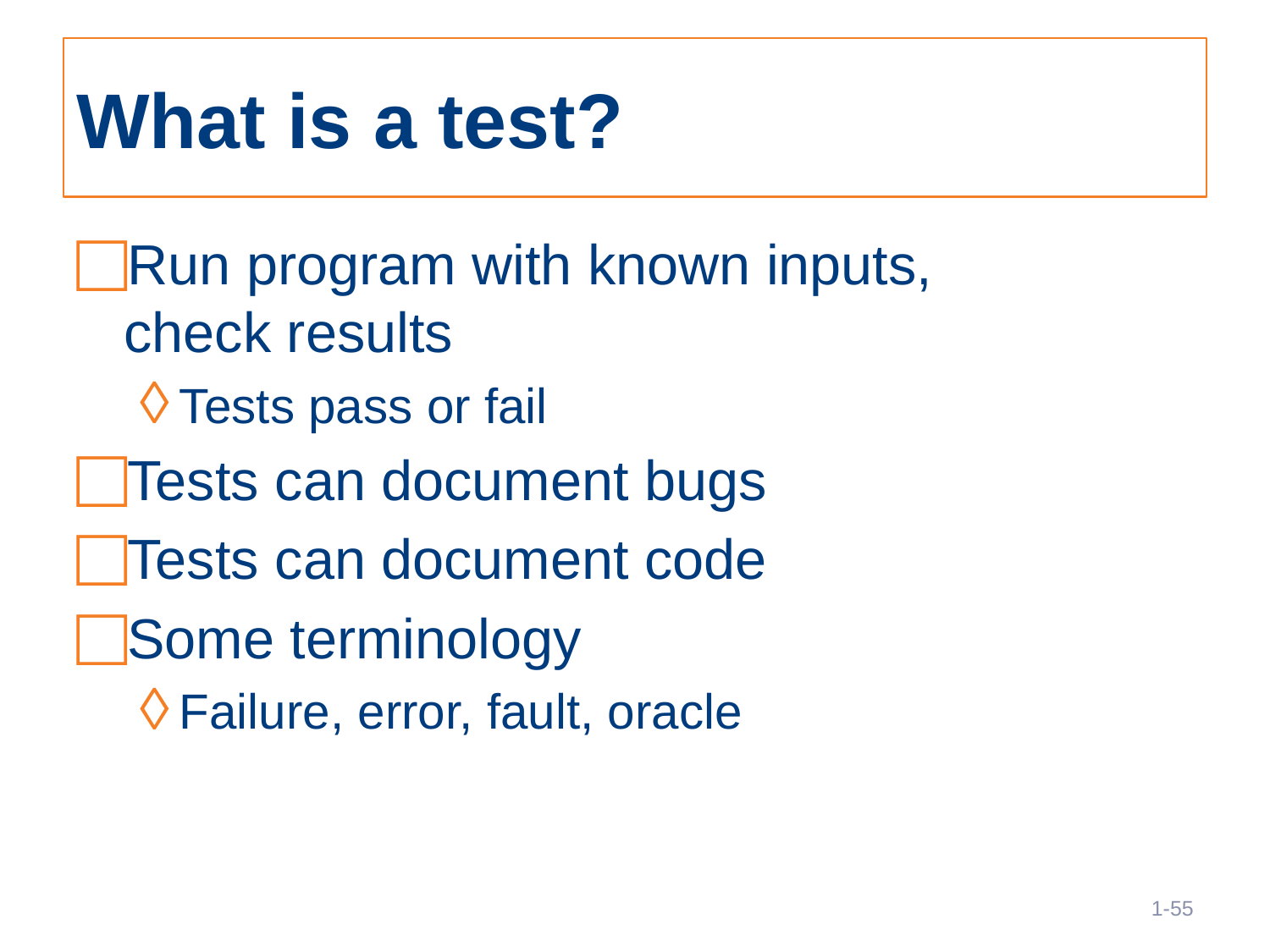

# What is a test?
Run program with known inputs,
check results
Tests pass or fail
Tests can document bugs
Tests can document code
Some terminology
Failure, error, fault, oracle
55